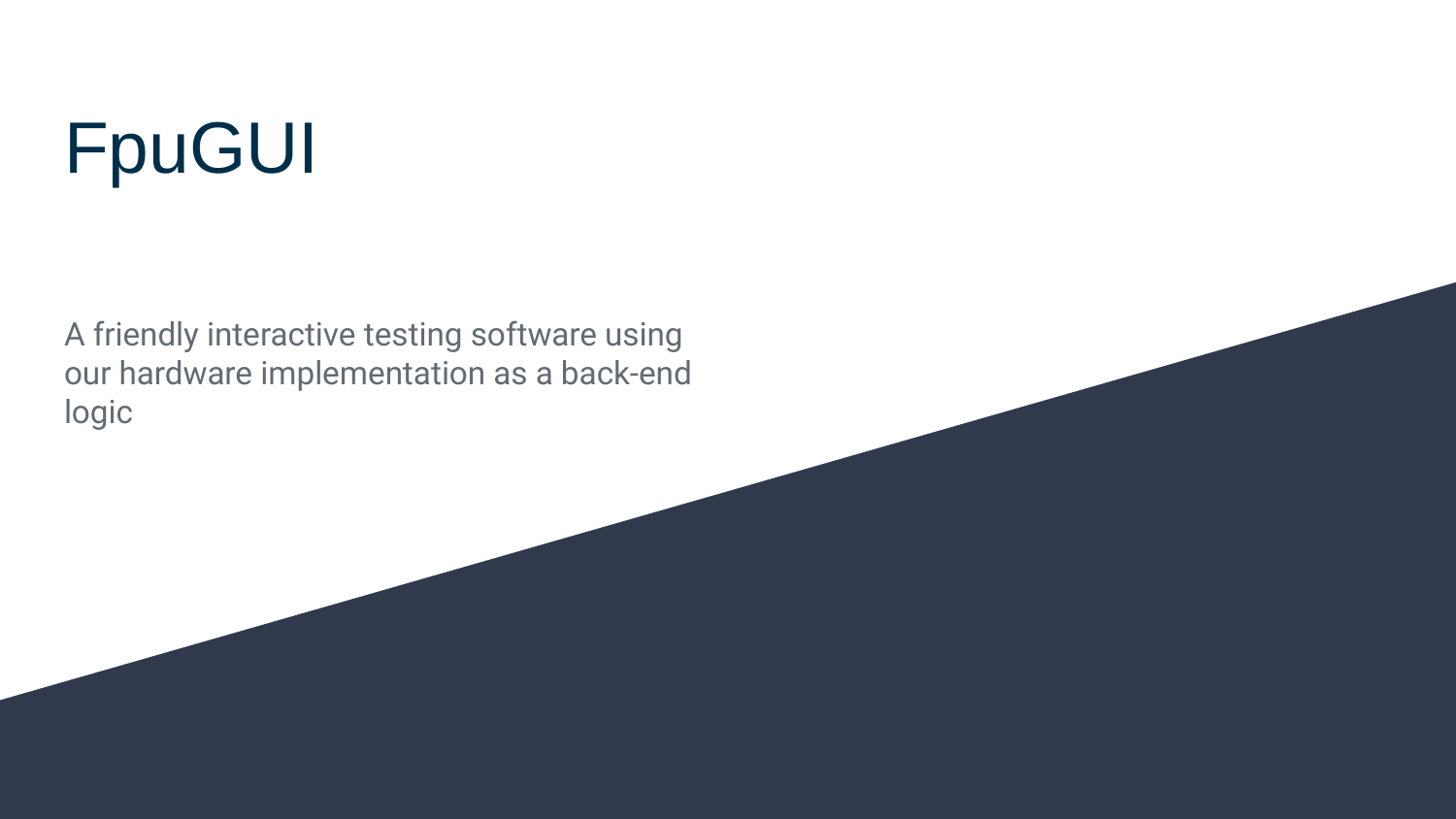

# FpuGUI
A friendly interactive testing software using our hardware implementation as a back-end logic